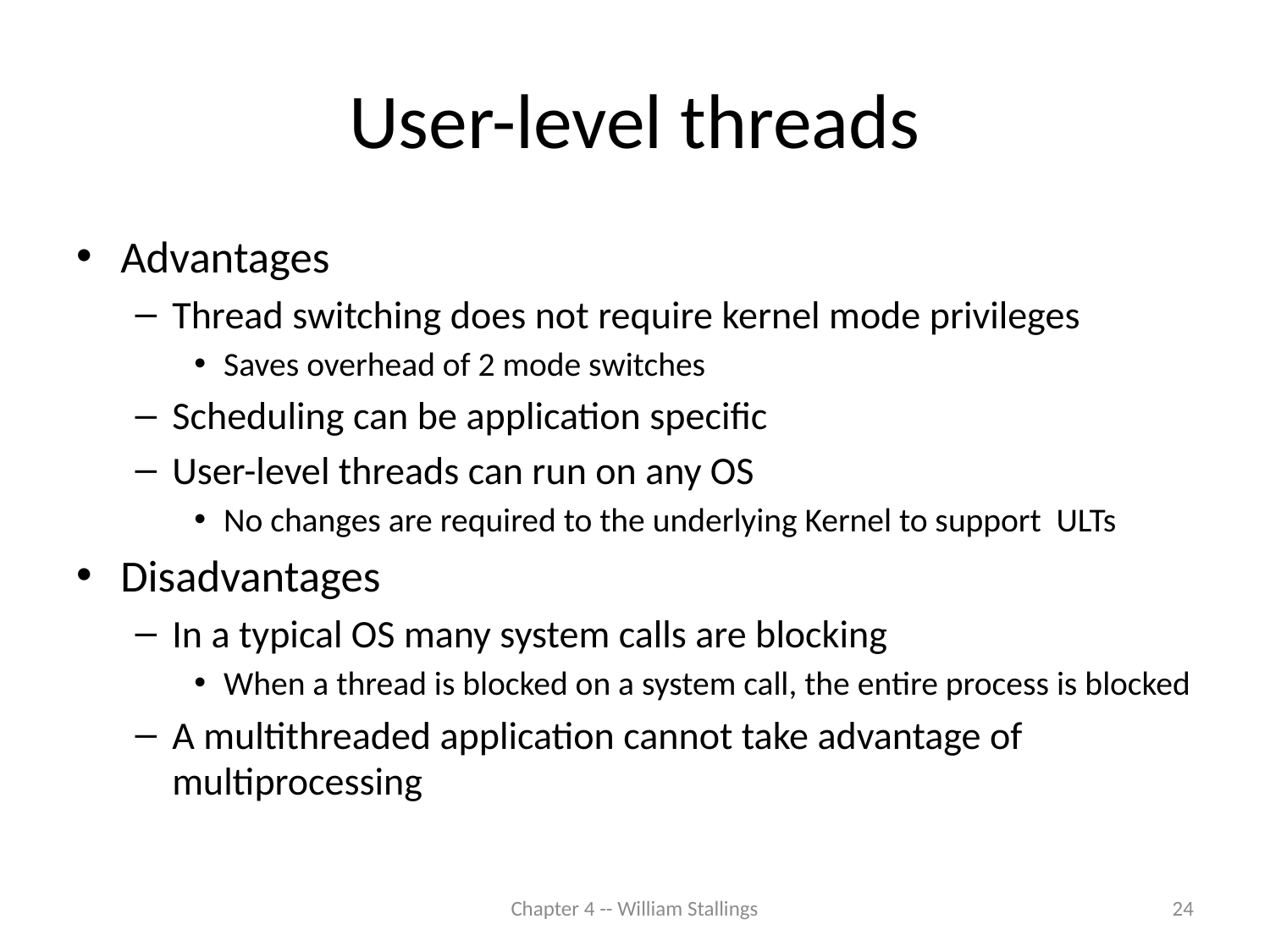

# User-level threads
Advantages
Thread switching does not require kernel mode privileges
Saves overhead of 2 mode switches
Scheduling can be application specific
User-level threads can run on any OS
No changes are required to the underlying Kernel to support  ULTs
Disadvantages
In a typical OS many system calls are blocking
When a thread is blocked on a system call, the entire process is blocked
A multithreaded application cannot take advantage of multiprocessing
Chapter 4 -- William Stallings
24